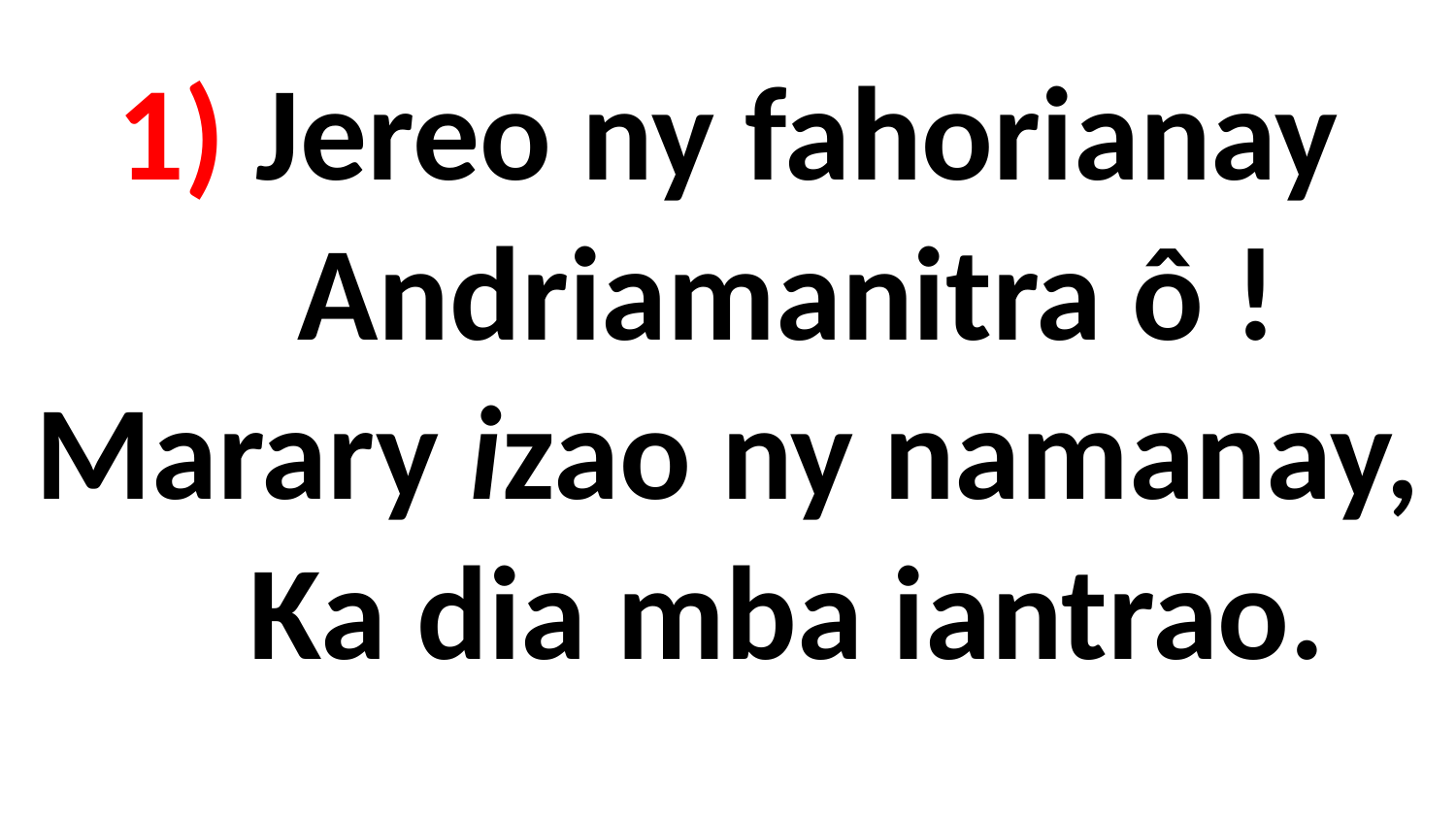

# 1) Jereo ny fahorianay Andriamanitra ô ! Marary izao ny namanay, Ka dia mba iantrao.